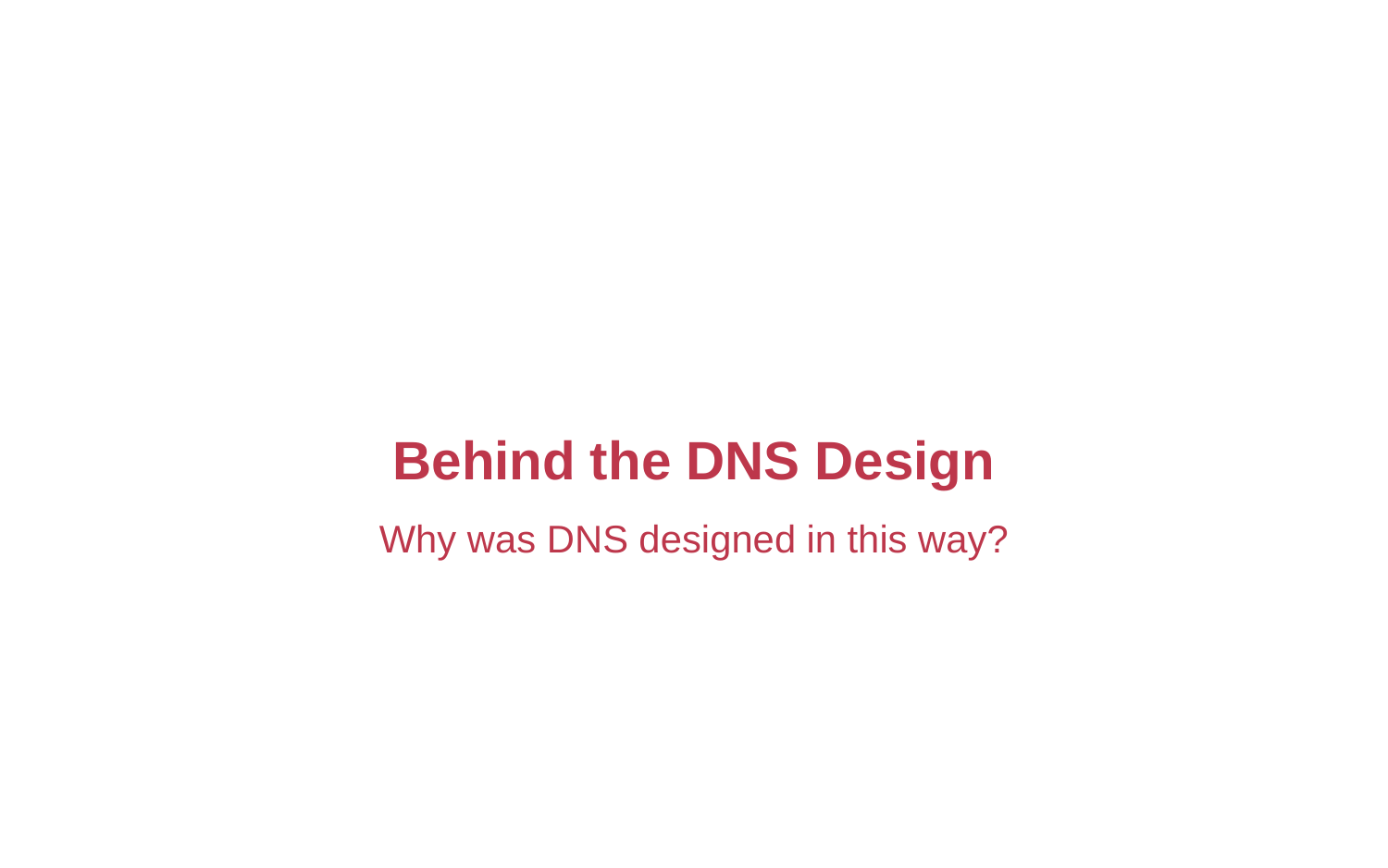

#
Behind the DNS Design
Why was DNS designed in this way?